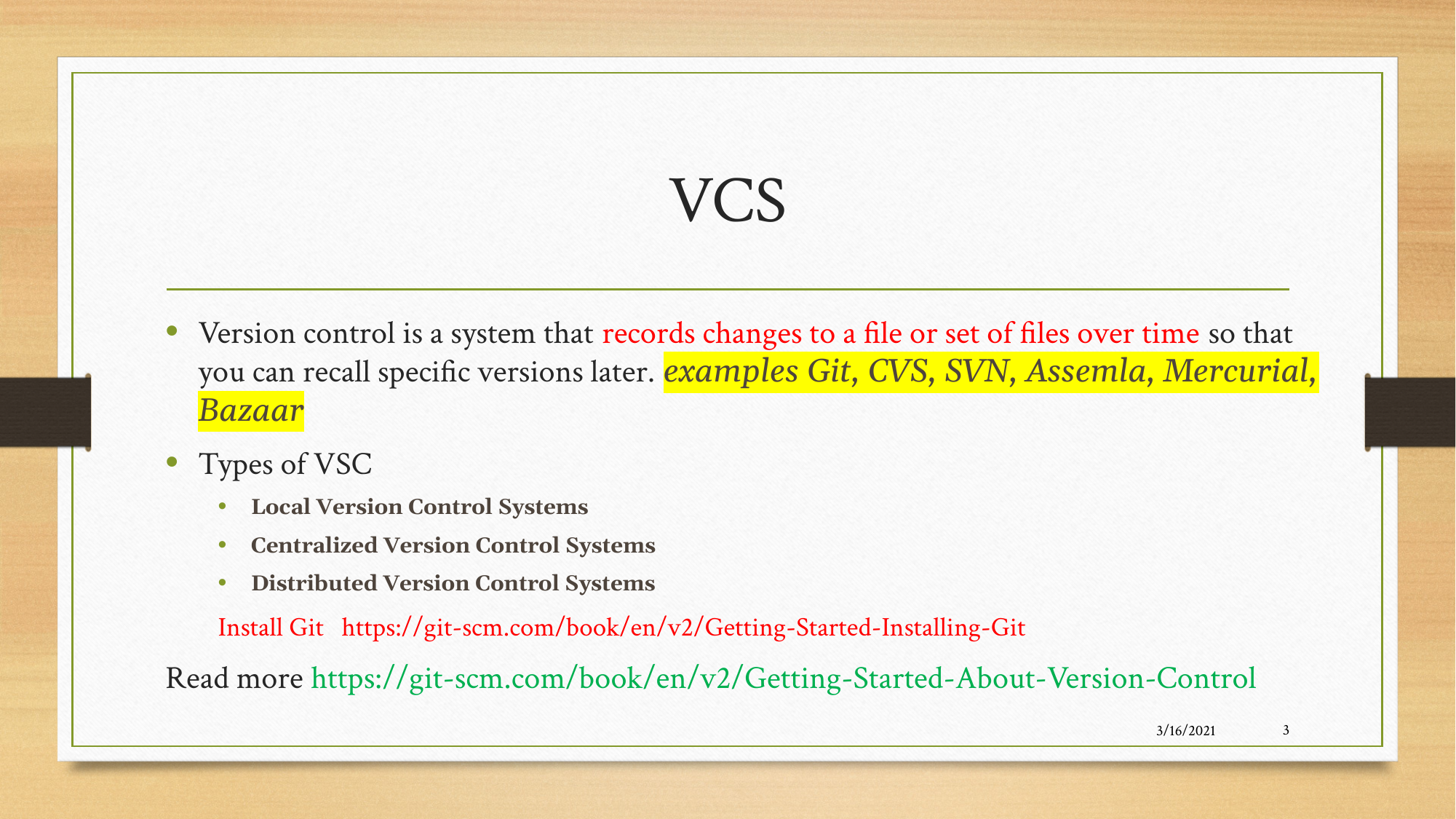

# VCS
Version control is a system that records changes to a file or set of files over time so that you can recall specific versions later. examples Git, CVS, SVN, Assemla, Mercurial, Bazaar
Types of VSC
Local Version Control Systems
Centralized Version Control Systems
Distributed Version Control Systems
Install Git   https://git-scm.com/book/en/v2/Getting-Started-Installing-Git
Read more https://git-scm.com/book/en/v2/Getting-Started-About-Version-Control

3/16/2021
3